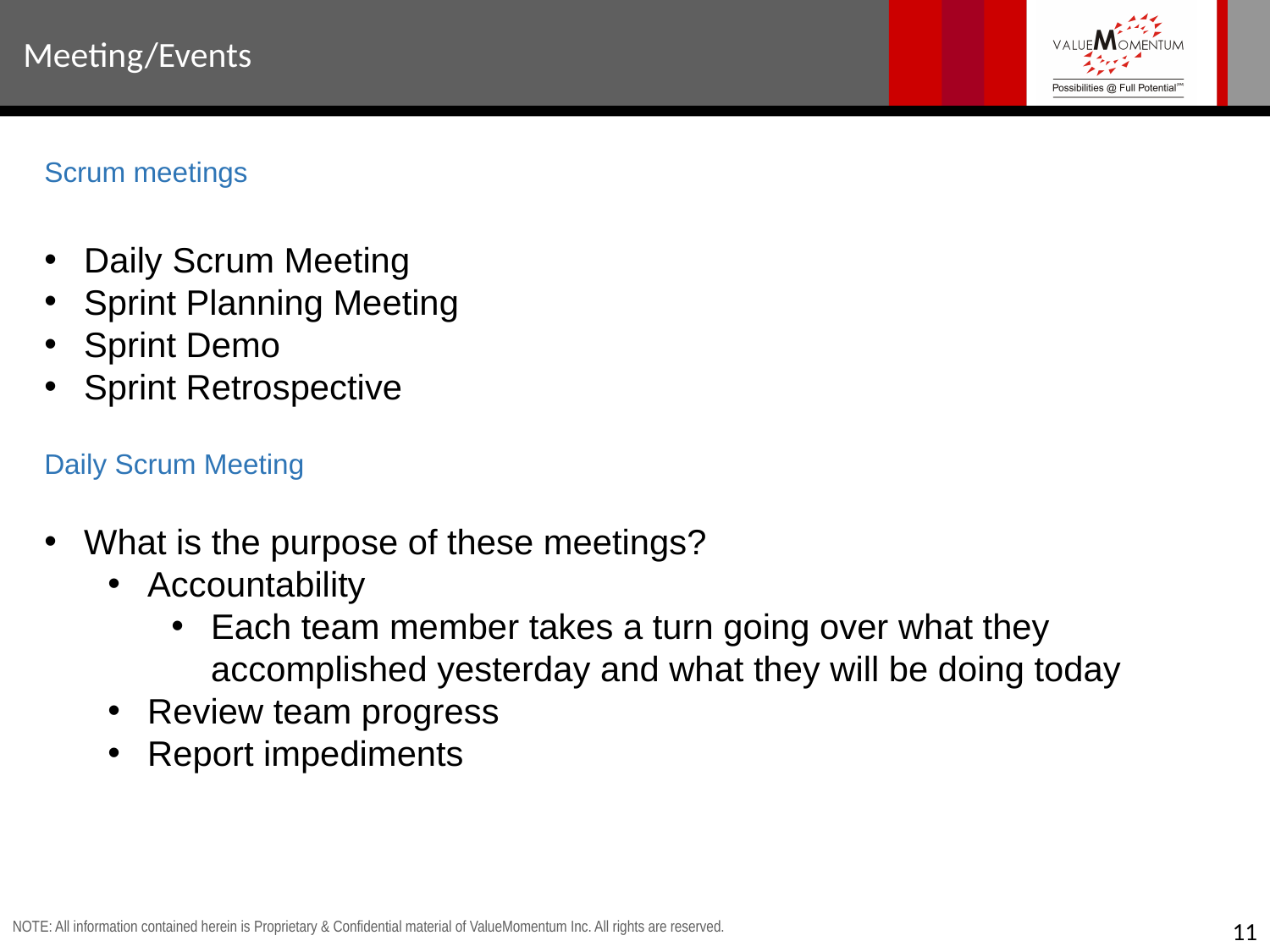

Meeting/Events
Scrum meetings

Daily Scrum Meeting
Sprint Planning Meeting
Sprint Demo
Sprint Retrospective

Daily Scrum Meeting

What is the purpose of these meetings?
Accountability
Each team member takes a turn going over what they accomplished yesterday and what they will be doing today
Review team progress
Report impediments

11